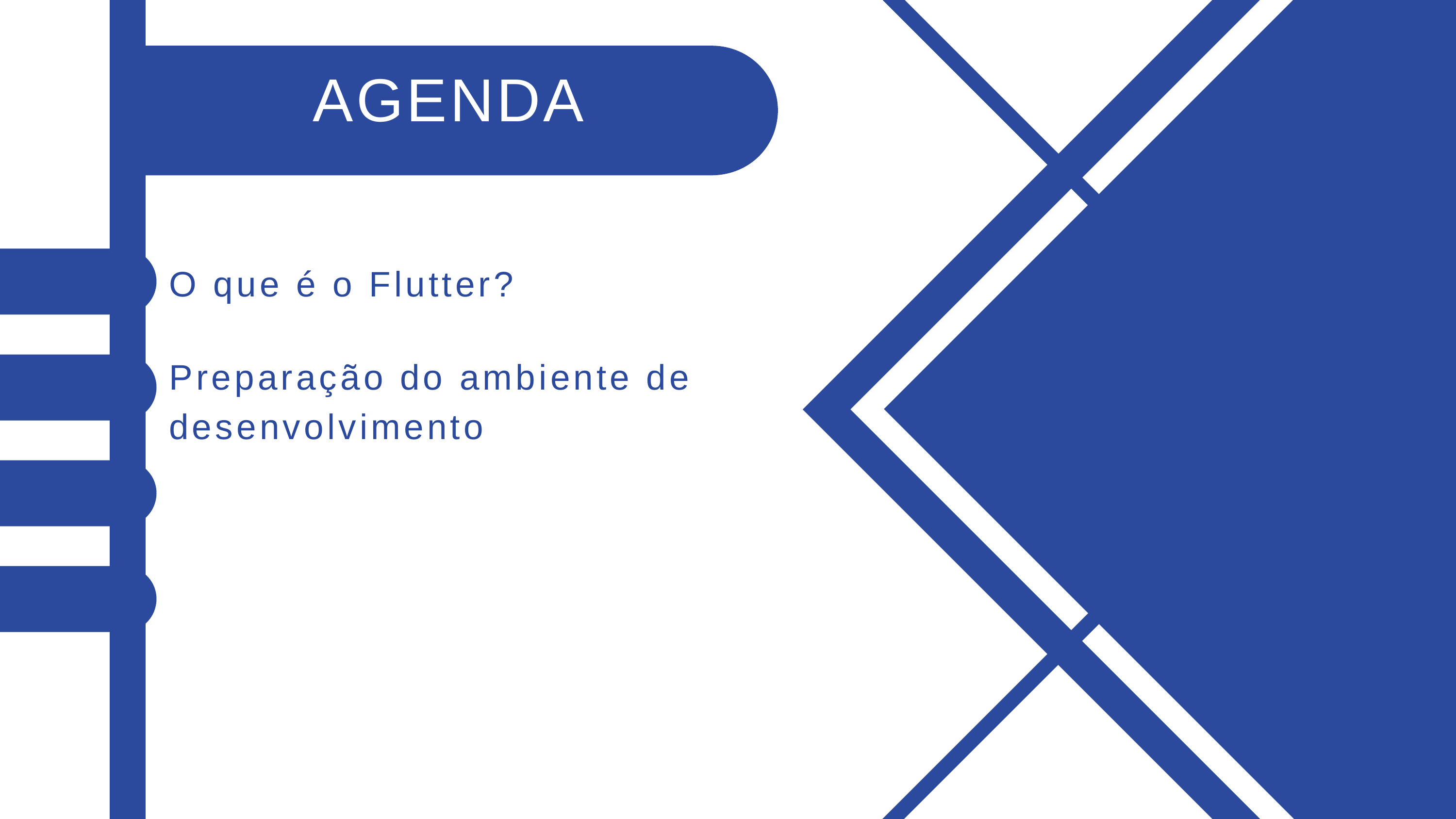

AGENDA

O que é o Flutter?

Preparação do ambiente de desenvolvimento